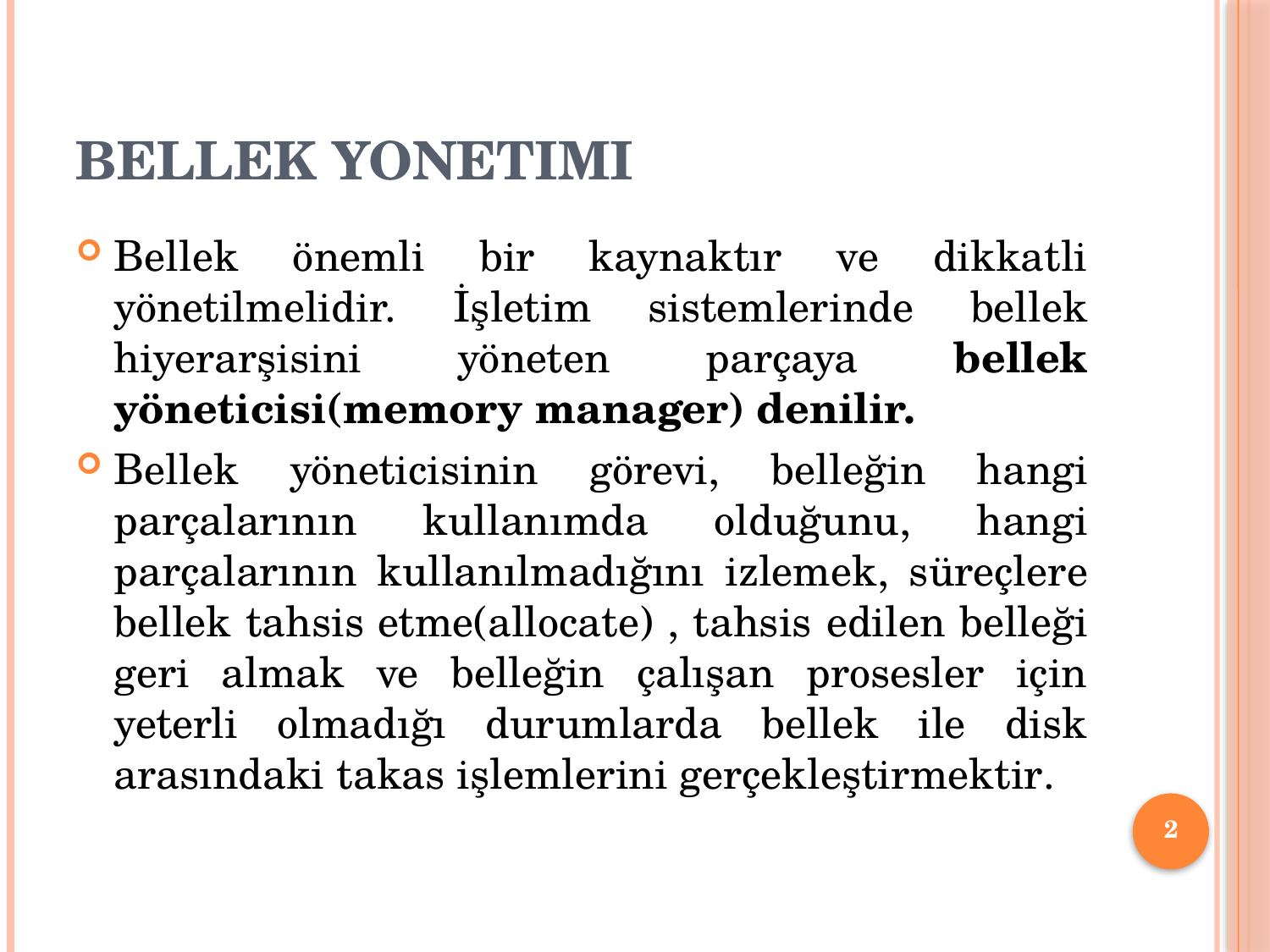

# Bellek Yonetimi
Bellek önemli bir kaynaktır ve dikkatli yönetilmelidir. İşletim sistemlerinde bellek hiyerarşisini yöneten parçaya bellek yöneticisi(memory manager) denilir.
Bellek yöneticisinin görevi, belleğin hangi parçalarının kullanımda olduğunu, hangi parçalarının kullanılmadığını izlemek, süreçlere bellek tahsis etme(allocate) , tahsis edilen belleği geri almak ve belleğin çalışan prosesler için yeterli olmadığı durumlarda bellek ile disk arasındaki takas işlemlerini gerçekleştirmektir.
2